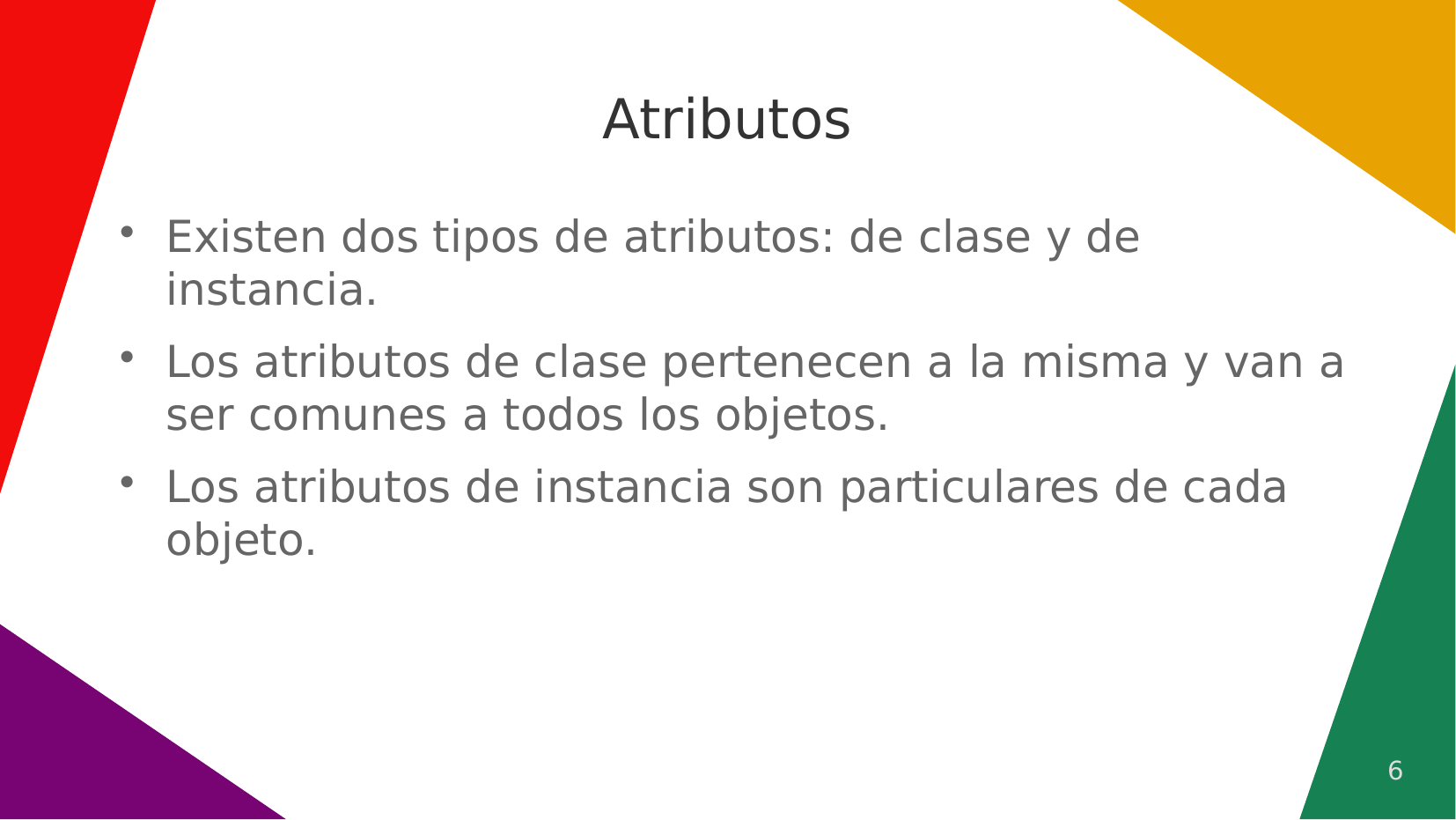

# Atributos
Existen dos tipos de atributos: de clase y de instancia.
Los atributos de clase pertenecen a la misma y van a ser comunes a todos los objetos.
Los atributos de instancia son particulares de cada objeto.
6